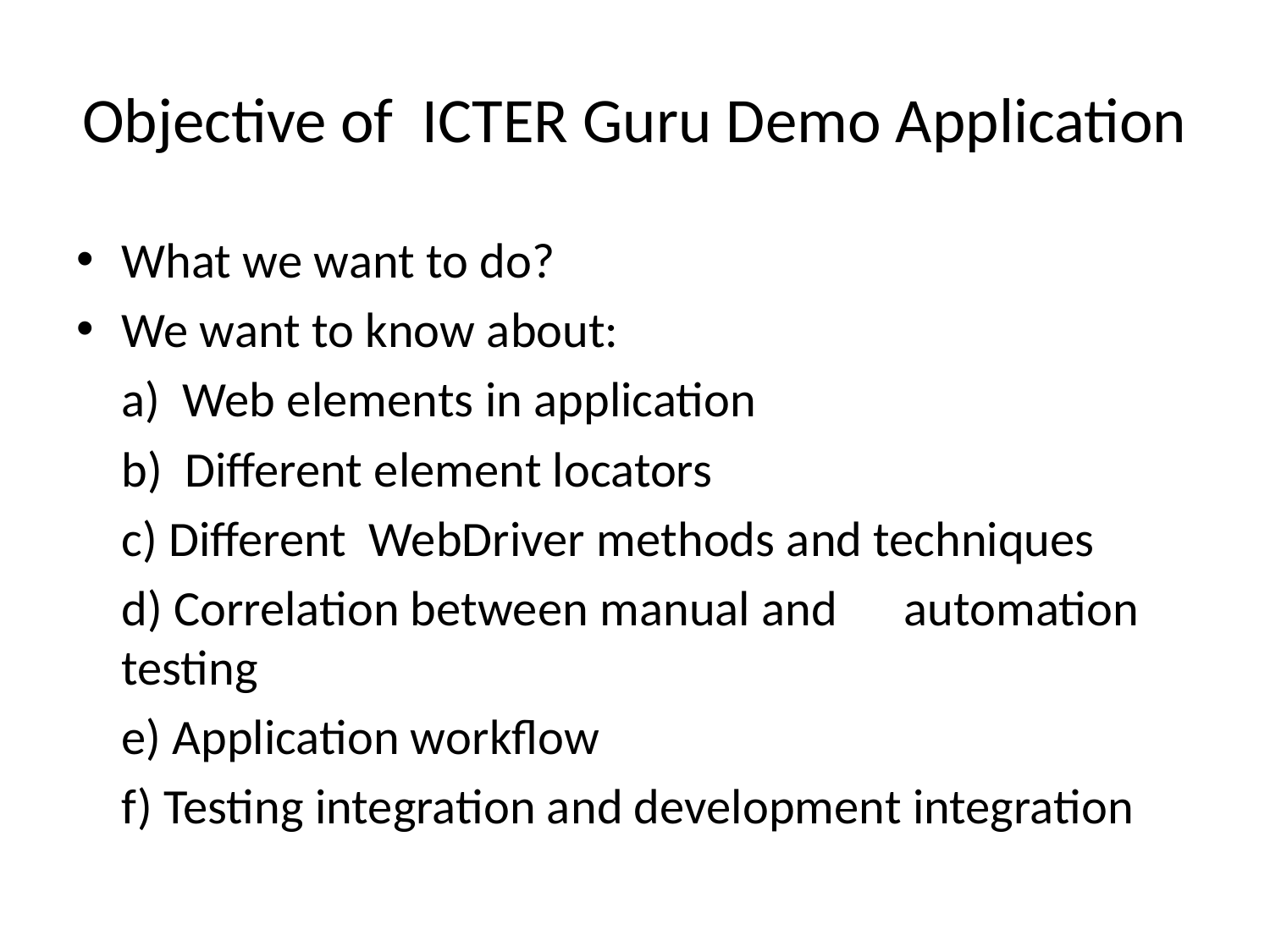

# Objective of  ICTER Guru Demo Application
What we want to do?
We want to know about:
	a)  Web elements in application
	b)  Different element locators
	c) Different  WebDriver methods and techniques
	d) Correlation between manual and 	automation testing
	e) Application workflow
	f) Testing integration and development integration